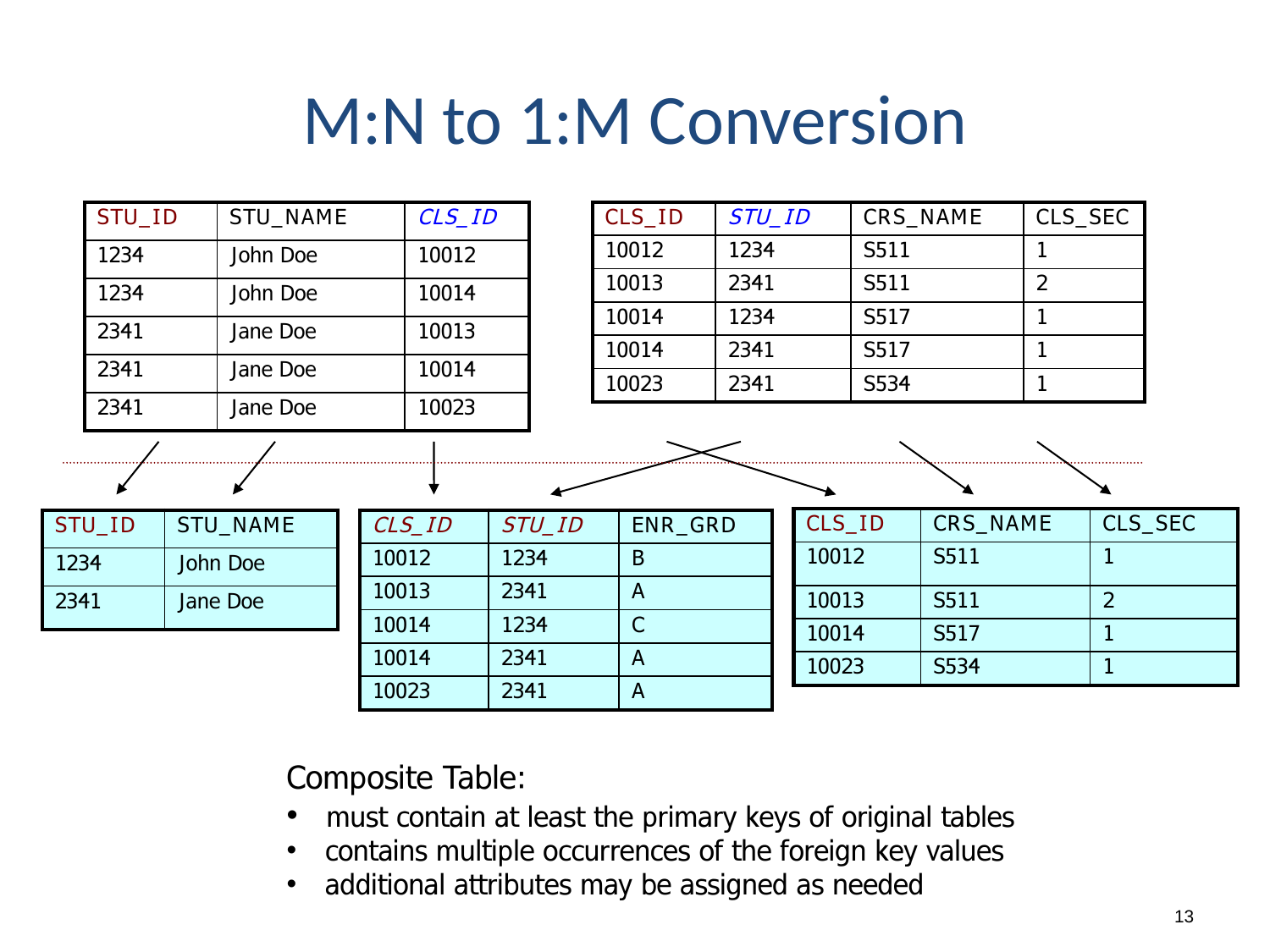

# M:N to 1:M Conversion
| STU\_ID | STU\_NAME | CLS\_ID |
| --- | --- | --- |
| 1234 | John Doe | 10012 |
| 1234 | John Doe | 10014 |
| 2341 | Jane Doe | 10013 |
| 2341 | Jane Doe | 10014 |
| 2341 | Jane Doe | 10023 |
| CLS\_ID | STU\_ID | CRS\_NAME | CLS\_SEC |
| --- | --- | --- | --- |
| 10012 | 1234 | S511 | 1 |
| 10013 | 2341 | S511 | 2 |
| 10014 | 1234 | S517 | 1 |
| 10014 | 2341 | S517 | 1 |
| 10023 | 2341 | S534 | 1 |

| CLS\_ID | CRS\_NAME | CLS\_SEC |
| --- | --- | --- |
| 10012 | S511 | 1 |
| 10013 | S511 | 2 |
| 10014 | S517 | 1 |
| 10023 | S534 | 1 |
| STU\_ID | STU\_NAME |
| --- | --- |
| 1234 | John Doe |
| 2341 | Jane Doe |
| CLS\_ID | STU\_ID | ENR\_GRD |
| --- | --- | --- |
| 10012 | 1234 | B |
| 10013 | 2341 | A |
| 10014 | 1234 | C |
| 10014 | 2341 | A |
| 10023 | 2341 | A |
Composite Table:
 must contain at least the primary keys of original tables
 contains multiple occurrences of the foreign key values
 additional attributes may be assigned as needed
13